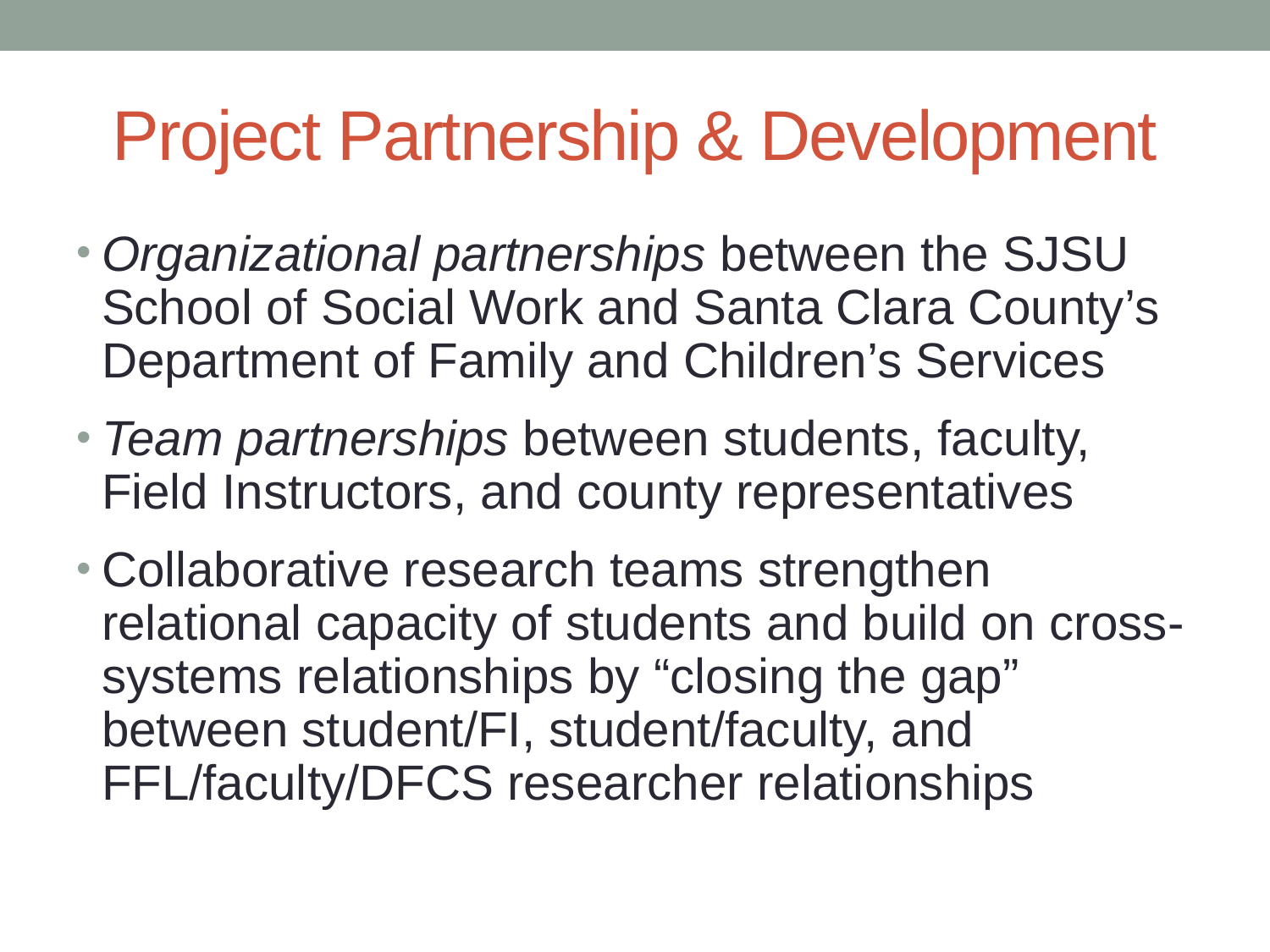

# Project Partnership & Development
Organizational partnerships between the SJSU School of Social Work and Santa Clara County’s Department of Family and Children’s Services
Team partnerships between students, faculty, Field Instructors, and county representatives
Collaborative research teams strengthen relational capacity of students and build on cross-systems relationships by “closing the gap” between student/FI, student/faculty, and FFL/faculty/DFCS researcher relationships